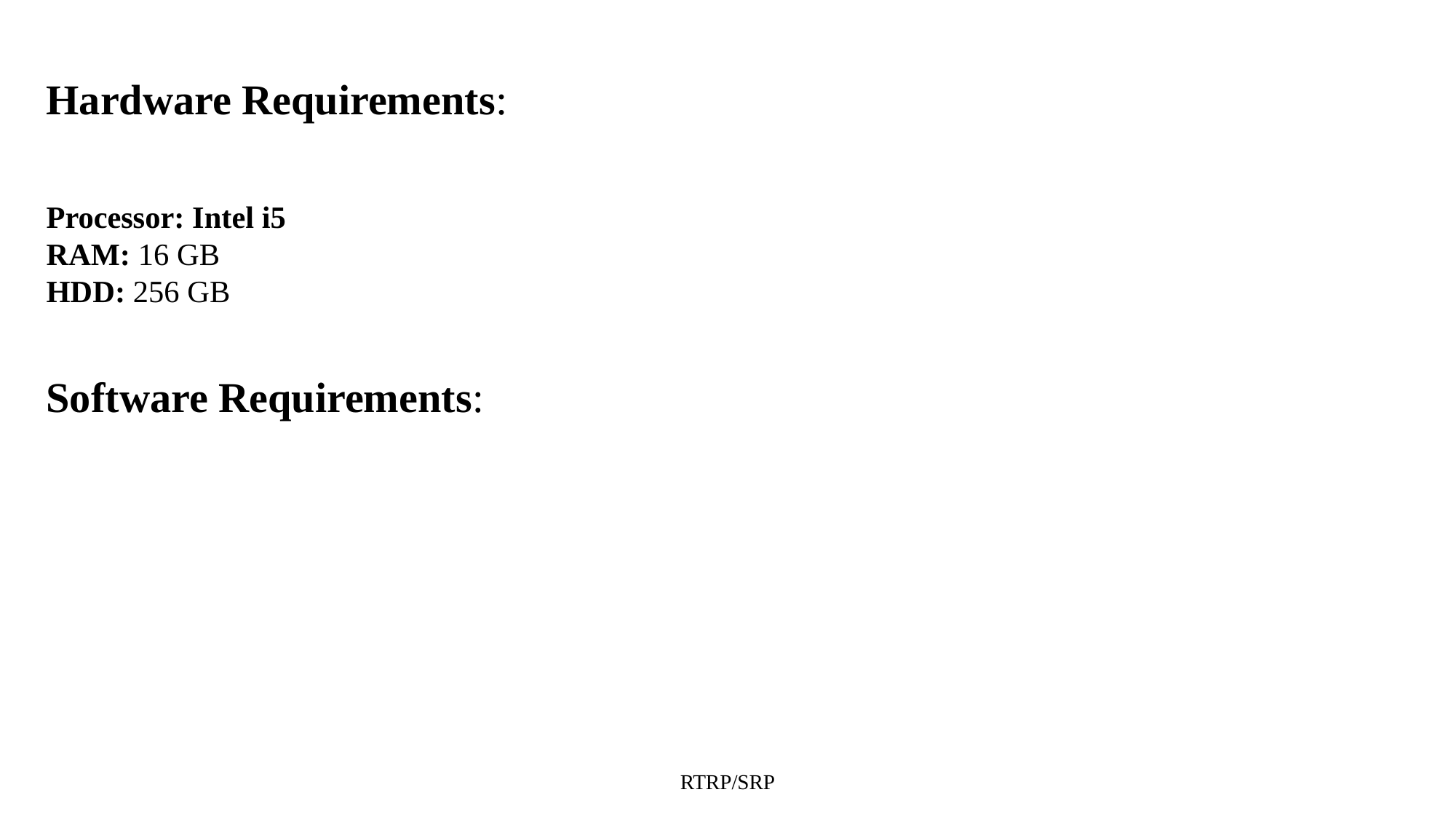

Hardware Requirements:

Processor: Intel i5
RAM: 16 GB
HDD: 256 GB

Software Requirements:

RTRP/SRP